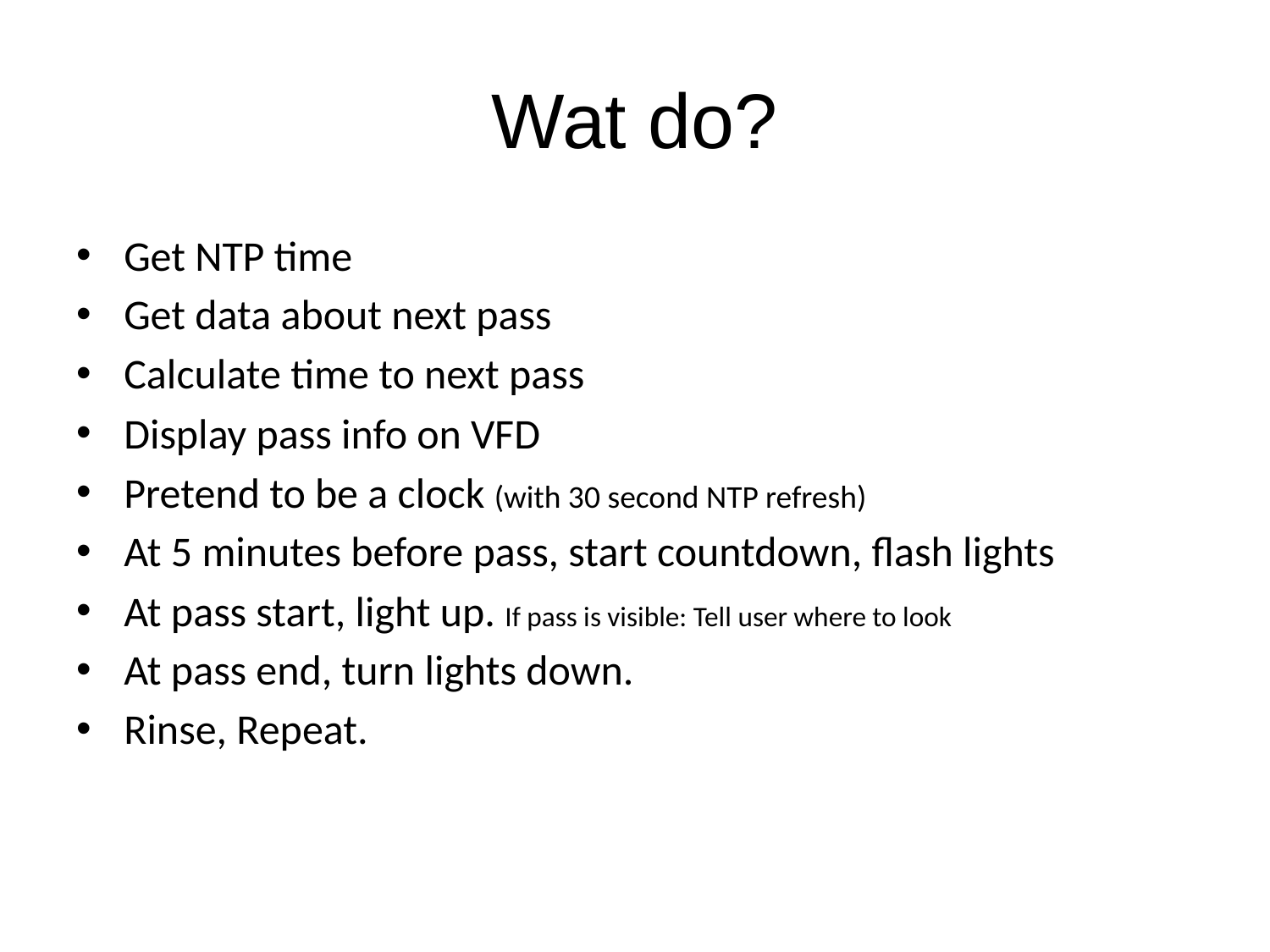

# Wat do?
Get NTP time
Get data about next pass
Calculate time to next pass
Display pass info on VFD
Pretend to be a clock (with 30 second NTP refresh)
At 5 minutes before pass, start countdown, flash lights
At pass start, light up. If pass is visible: Tell user where to look
At pass end, turn lights down.
Rinse, Repeat.